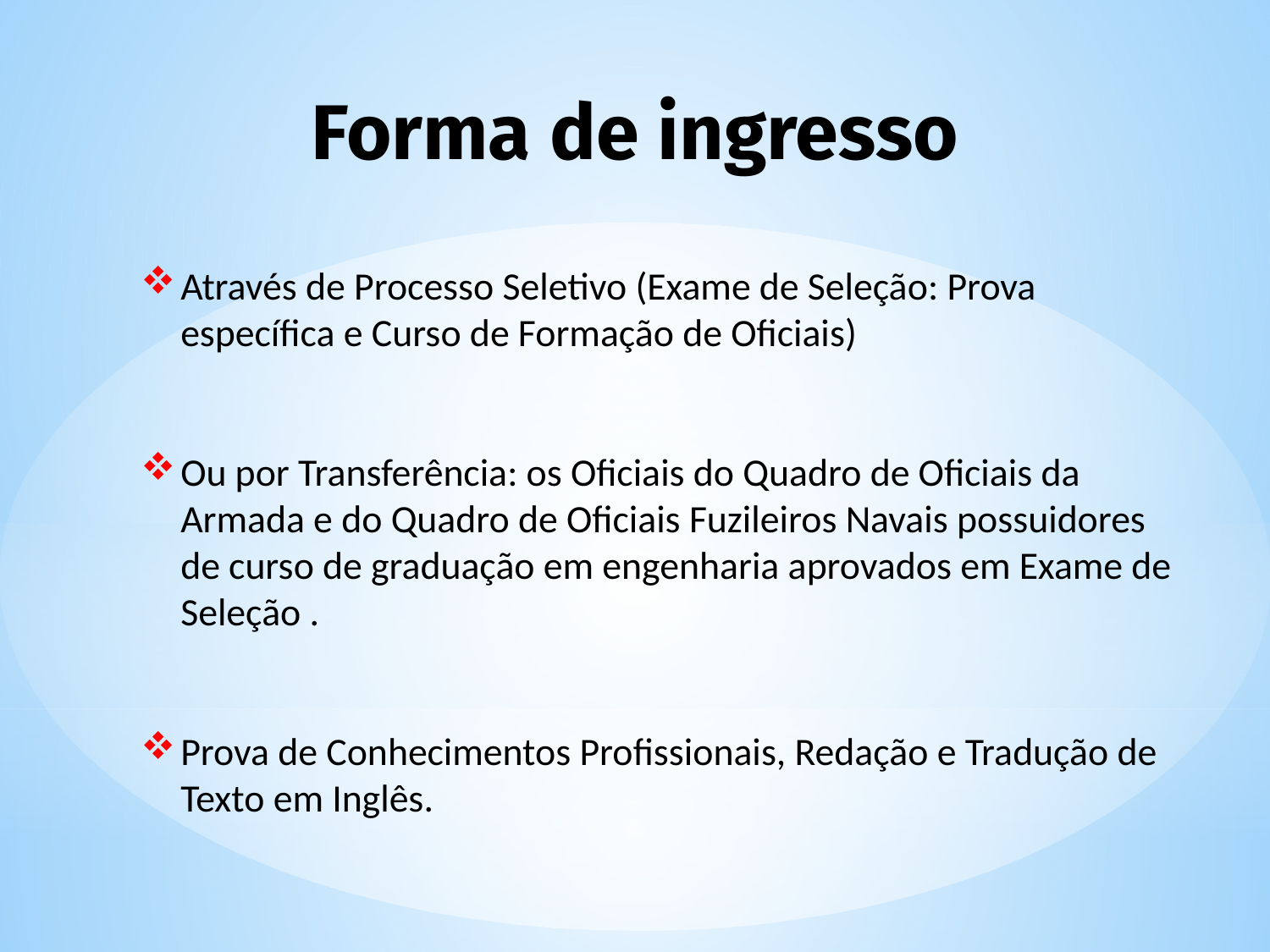

Forma de ingresso

Através de Processo Seletivo (Exame de Seleção: Prova específica e Curso de Formação de Oficiais)

Ou por Transferência: os Oficiais do Quadro de Oficiais da Armada e do Quadro de Oficiais Fuzileiros Navais possuidores de curso de graduação em engenharia aprovados em Exame de Seleção .

Prova de Conhecimentos Profissionais, Redação e Tradução de Texto em Inglês.